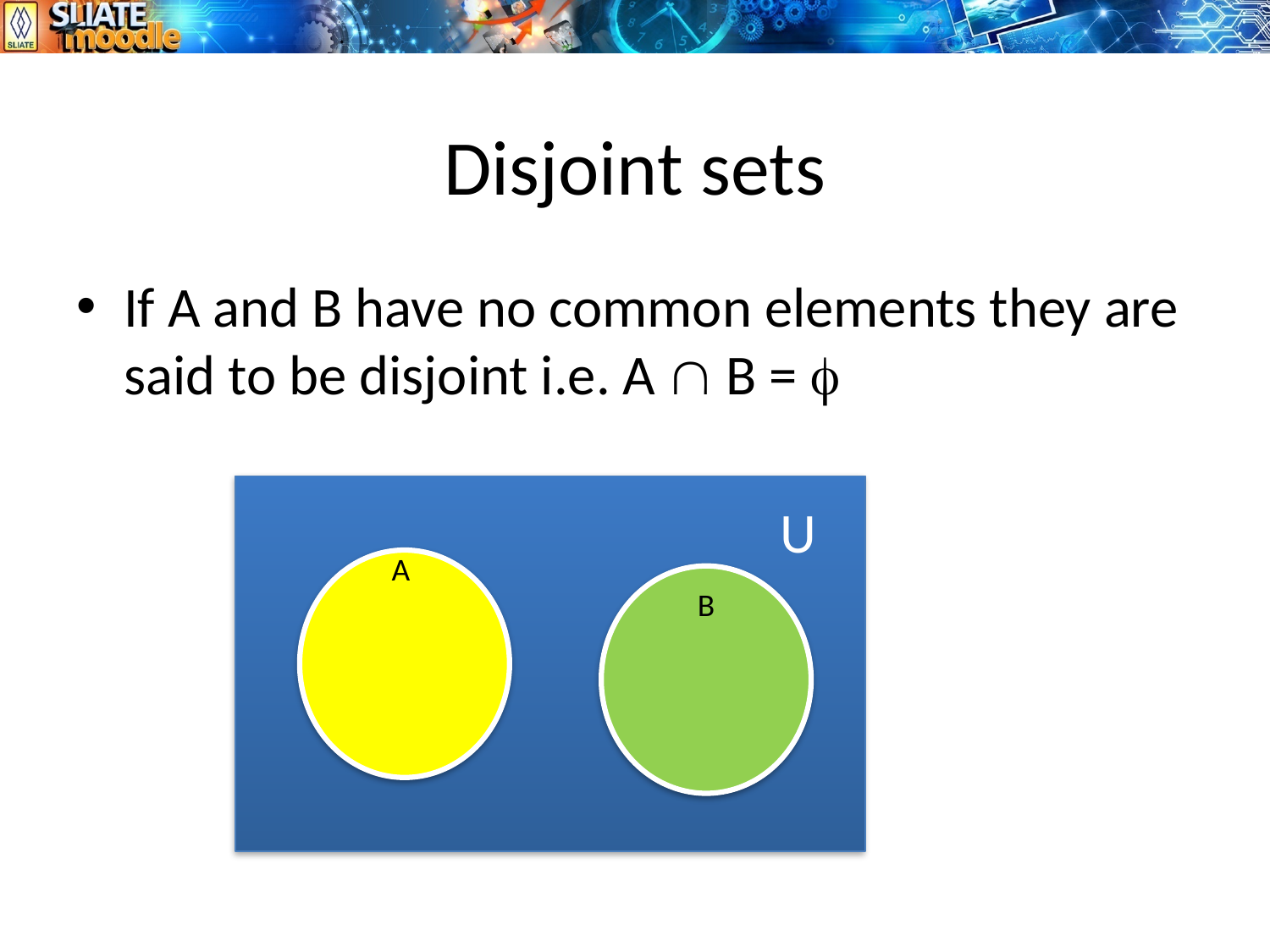

# Disjoint sets
If A and B have no common elements they are said to be disjoint i.e. A ∩ B = φ

                                                                     U

A

B